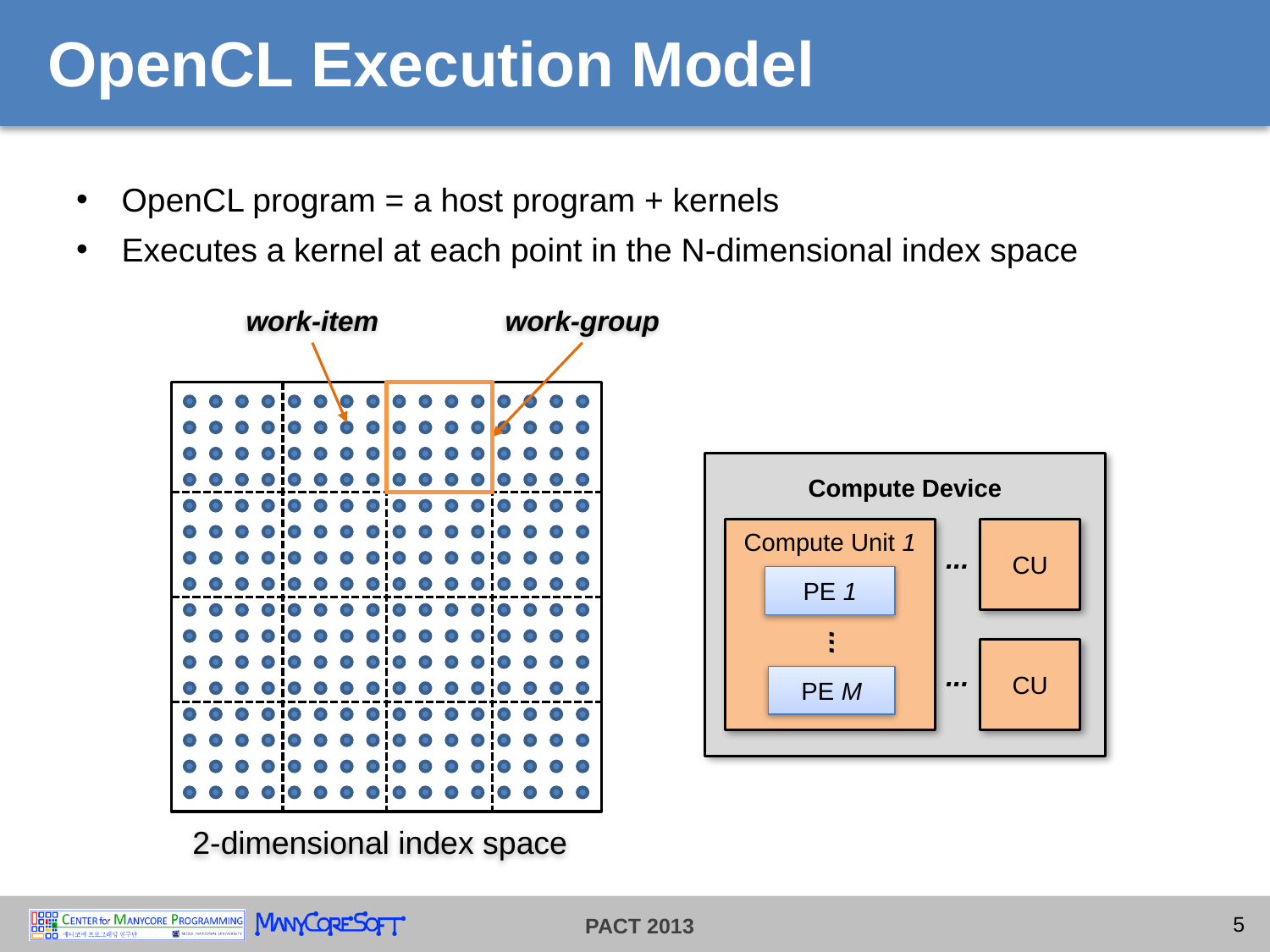

# OpenCL Execution Model
OpenCL program = a host program + kernels
Executes a kernel at each point in the N-dimensional index space
work-item
work-group

Compute Device

Compute Unit 1
CU
...
PE 1
...
CU
...
PE M
2-dimensional index space
5